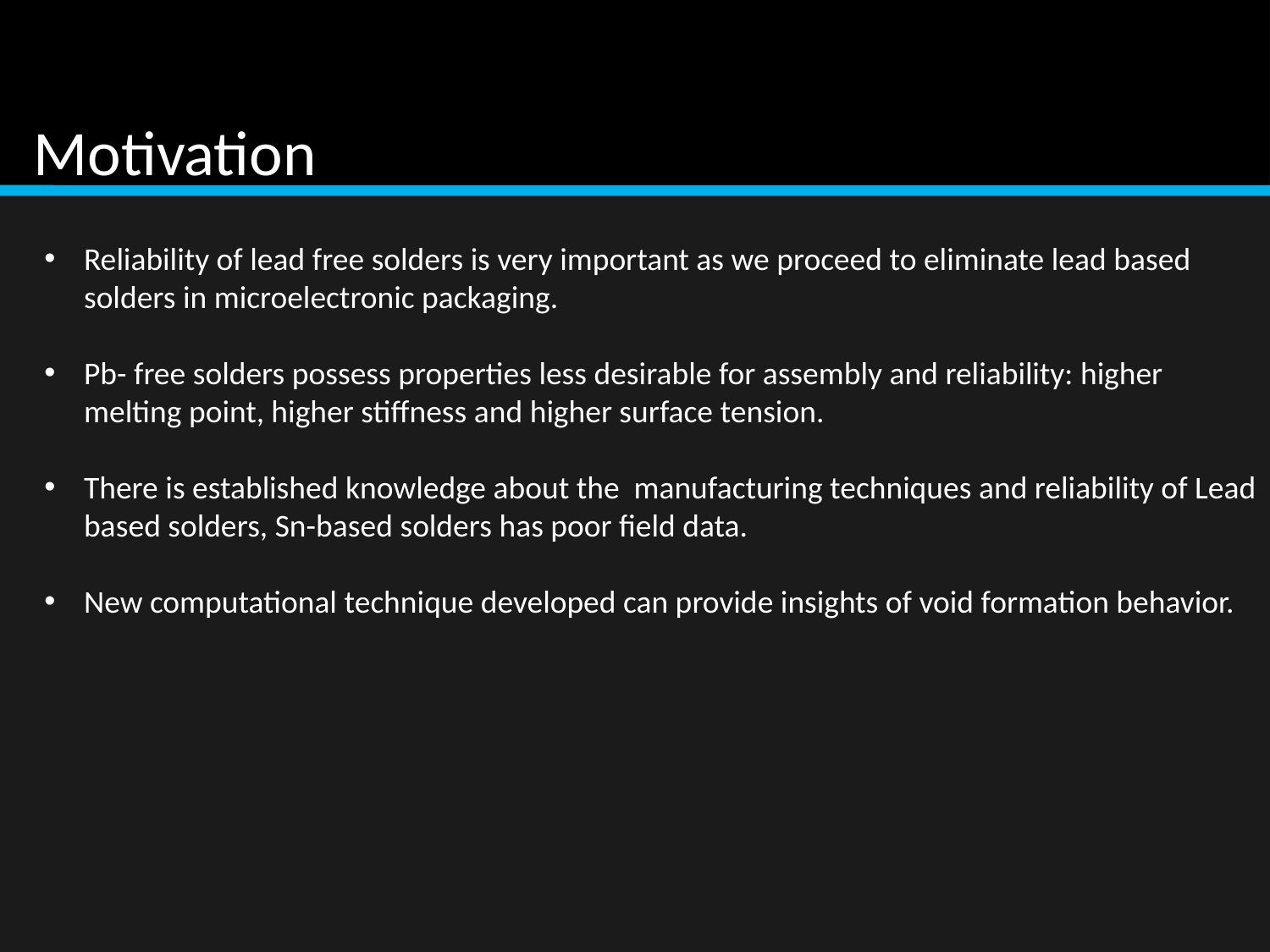

Motivation

Reliability of lead free solders is very important as we proceed to eliminate lead based solders in microelectronic packaging.

Pb- free solders possess properties less desirable for assembly and reliability: higher melting point, higher stiffness and higher surface tension.

There is established knowledge about the  manufacturing techniques and reliability of Lead based solders, Sn-based solders has poor field data.

New computational technique developed can provide insights of void formation behavior.